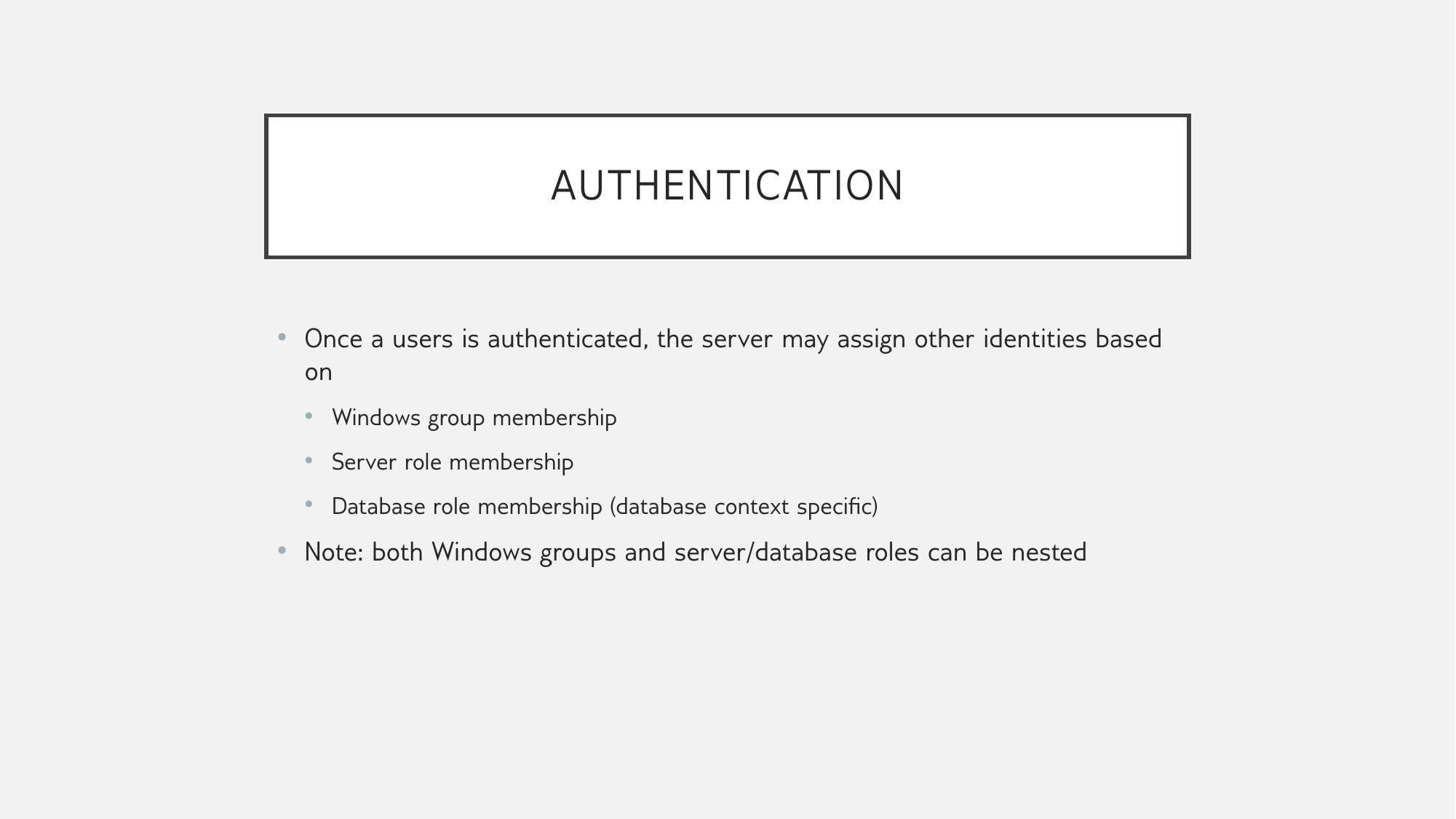

# Authentication
Once a users is authenticated, the server may assign other identities based on
Windows group membership
Server role membership
Database role membership (database context specific)
Note: both Windows groups and server/database roles can be nested